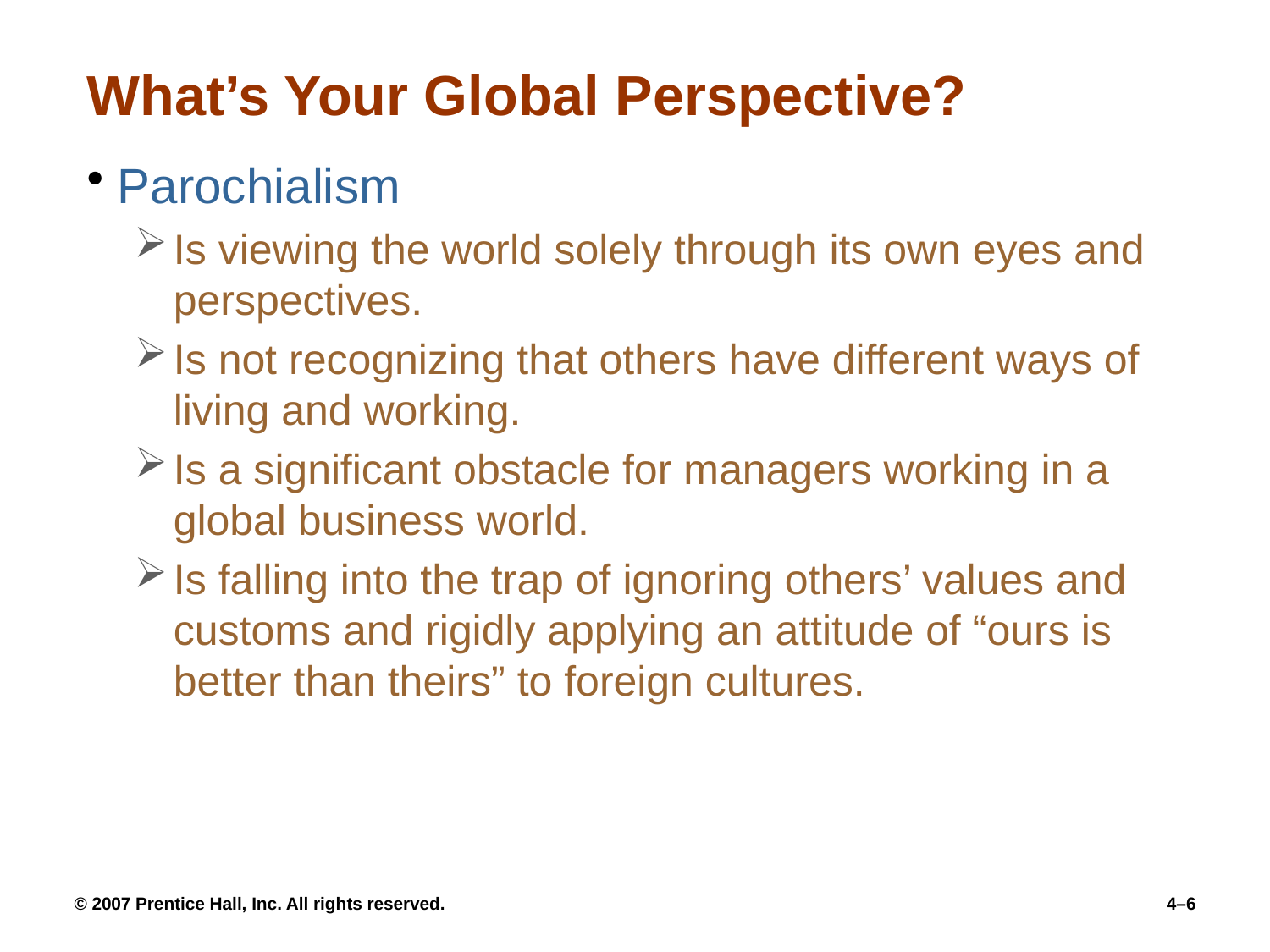

# What’s Your Global Perspective?
Parochialism
Is viewing the world solely through its own eyes and perspectives.
Is not recognizing that others have different ways of living and working.
Is a significant obstacle for managers working in a global business world.
Is falling into the trap of ignoring others’ values and customs and rigidly applying an attitude of “ours is better than theirs” to foreign cultures.
© 2007 Prentice Hall, Inc. All rights reserved.
4–6